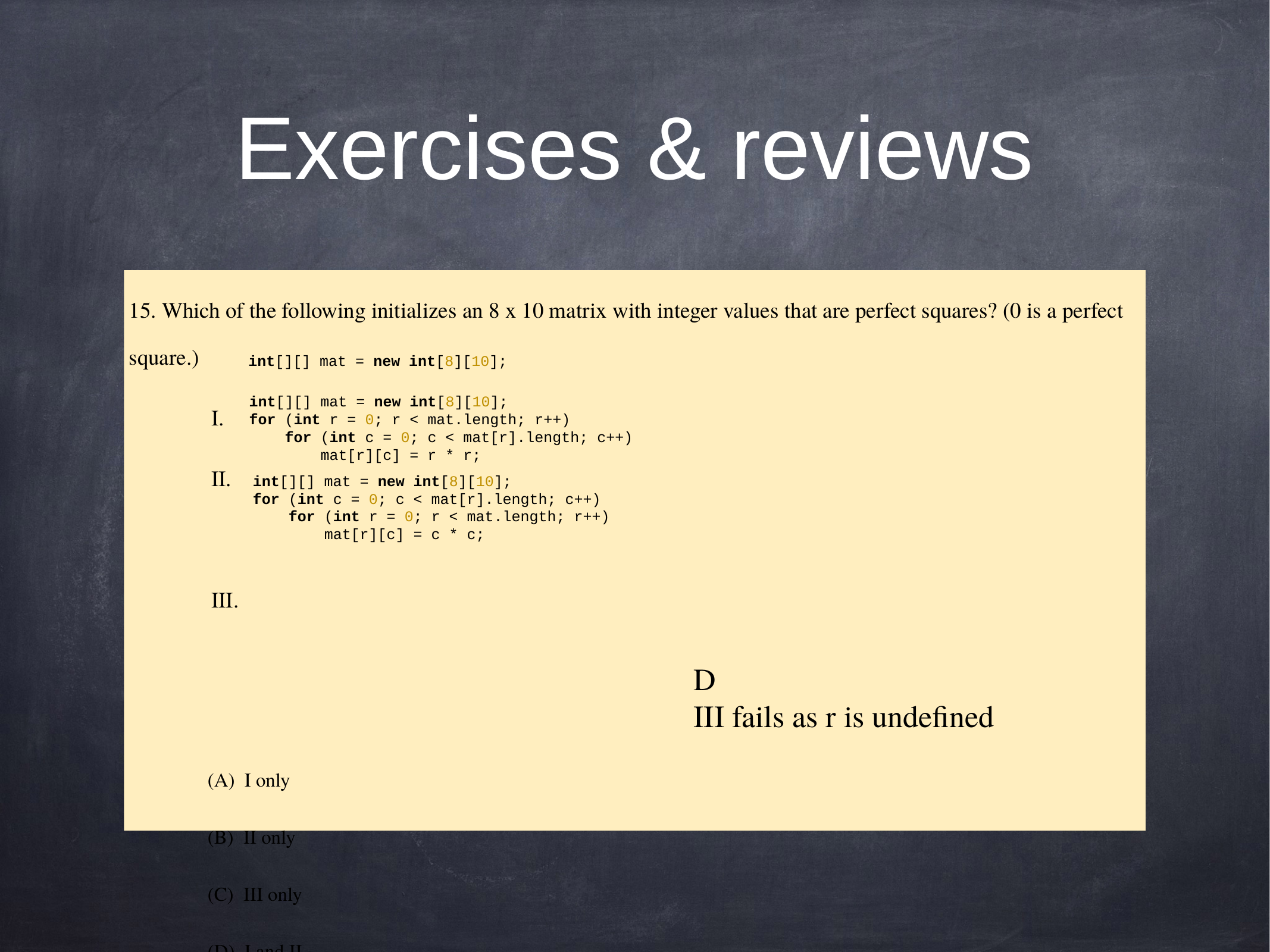

# Exercises & reviews
15. Which of the following initializes an 8 x 10 matrix with integer values that are perfect squares? (0 is a perfect square.)
               I.
               II.

               III.

(A)  I only
(B)  II only
(C)  III only
(D)  I and II
(E)  I, II and III
int[][] mat = new int[8][10];
int[][] mat = new int[8][10];
for (int r = 0; r < mat.length; r++)
    for (int c = 0; c < mat[r].length; c++)
        mat[r][c] = r * r;
int[][] mat = new int[8][10];
for (int c = 0; c < mat[r].length; c++)
    for (int r = 0; r < mat.length; r++)
        mat[r][c] = c * c;
D
III fails as r is undefined